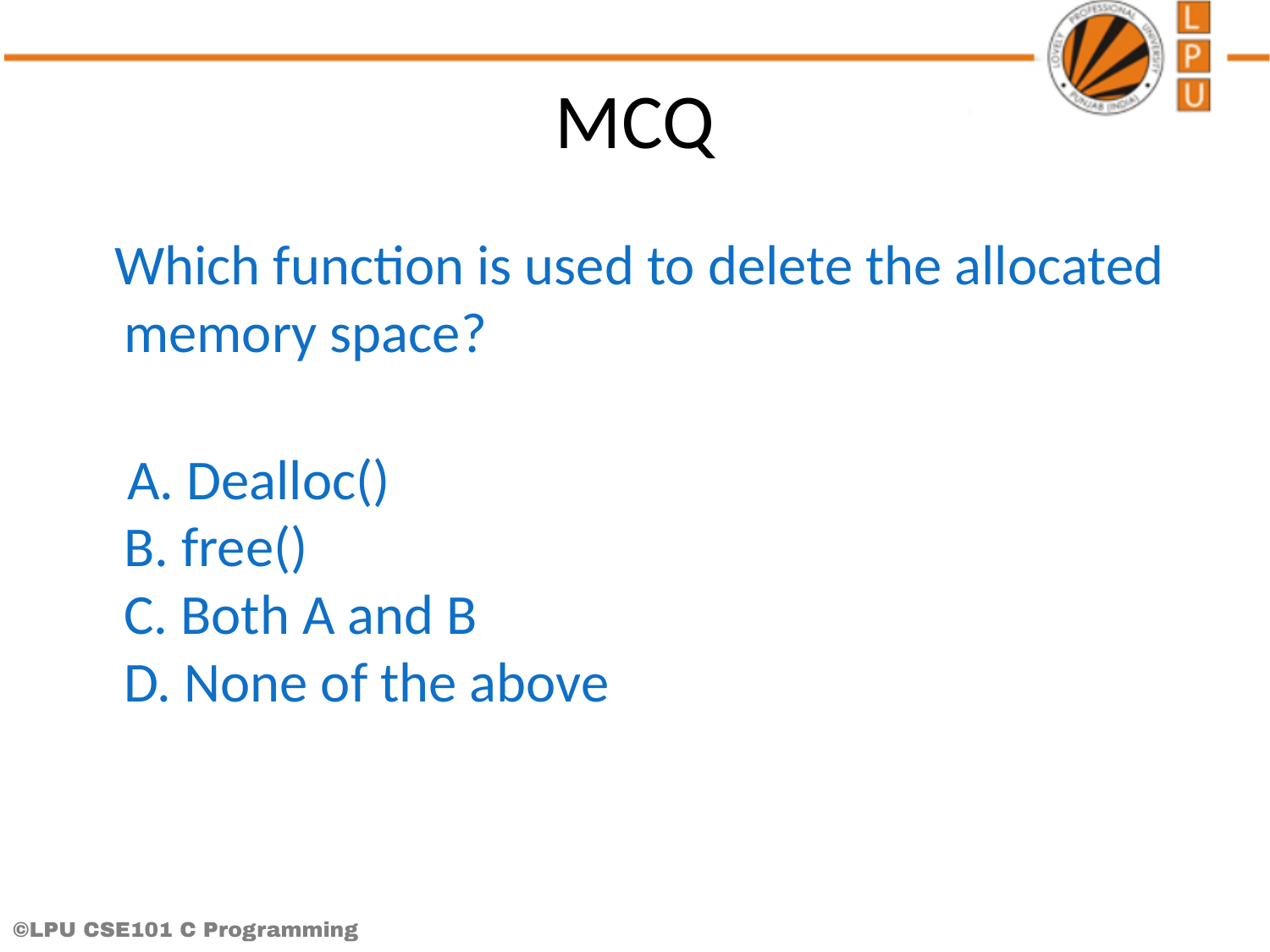

# MCQ
   Which function is used to delete the allocated memory space?
    A. Dealloc()
B. free()
C. Both A and B
D. None of the above